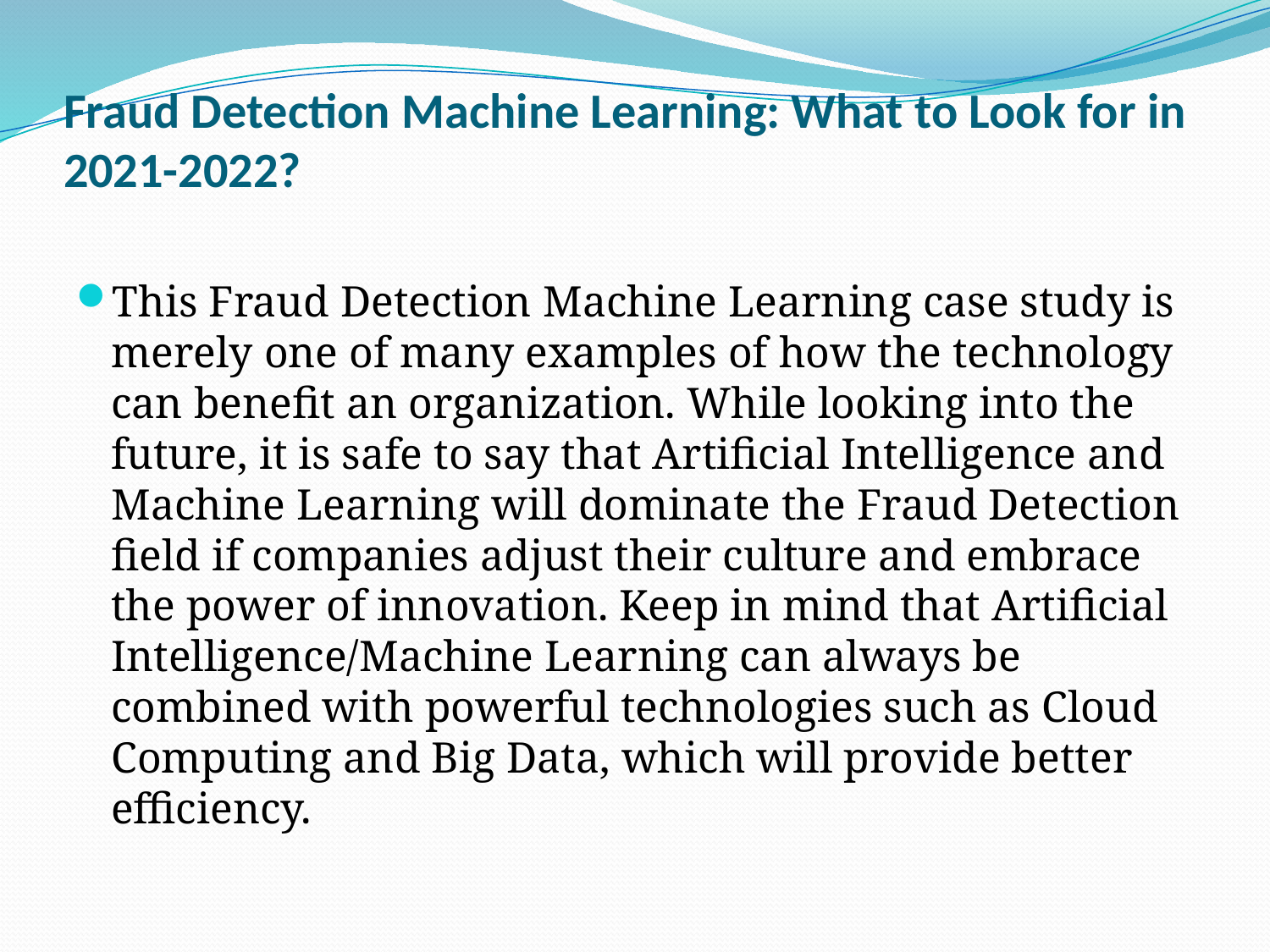

# Fraud Detection Machine Learning: What to Look for in 2021-2022?
This Fraud Detection Machine Learning case study is merely one of many examples of how the technology can benefit an organization. While looking into the future, it is safe to say that Artificial Intelligence and Machine Learning will dominate the Fraud Detection field if companies adjust their culture and embrace the power of innovation. Keep in mind that Artificial Intelligence/Machine Learning can always be combined with powerful technologies such as Cloud Computing and Big Data, which will provide better efficiency.